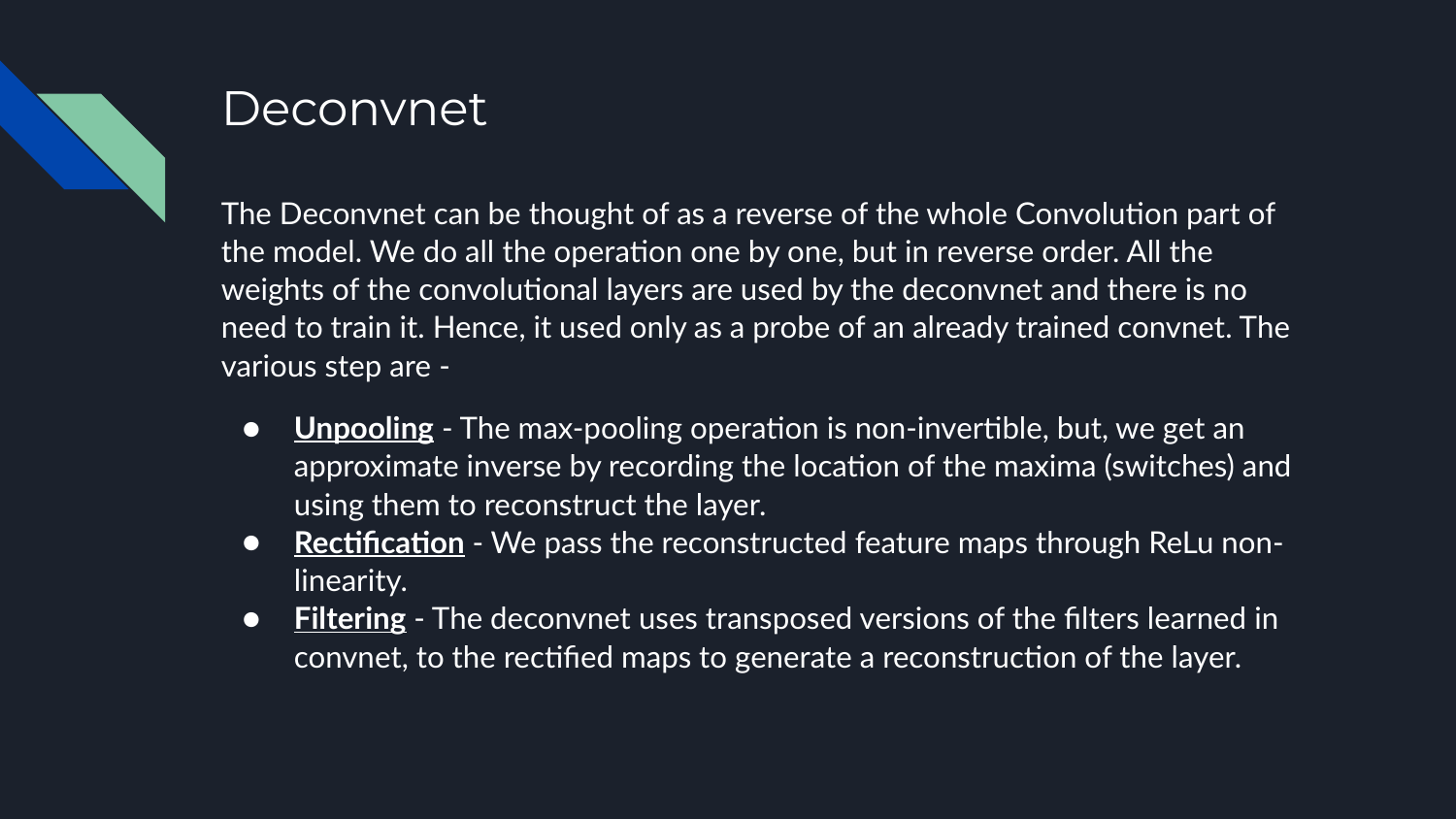

# Deconvnet
The Deconvnet can be thought of as a reverse of the whole Convolution part of the model. We do all the operation one by one, but in reverse order. All the weights of the convolutional layers are used by the deconvnet and there is no need to train it. Hence, it used only as a probe of an already trained convnet. The various step are -
Unpooling - The max-pooling operation is non-invertible, but, we get an approximate inverse by recording the location of the maxima (switches) and using them to reconstruct the layer.
Rectification - We pass the reconstructed feature maps through ReLu non-linearity.
Filtering - The deconvnet uses transposed versions of the filters learned in convnet, to the rectified maps to generate a reconstruction of the layer.